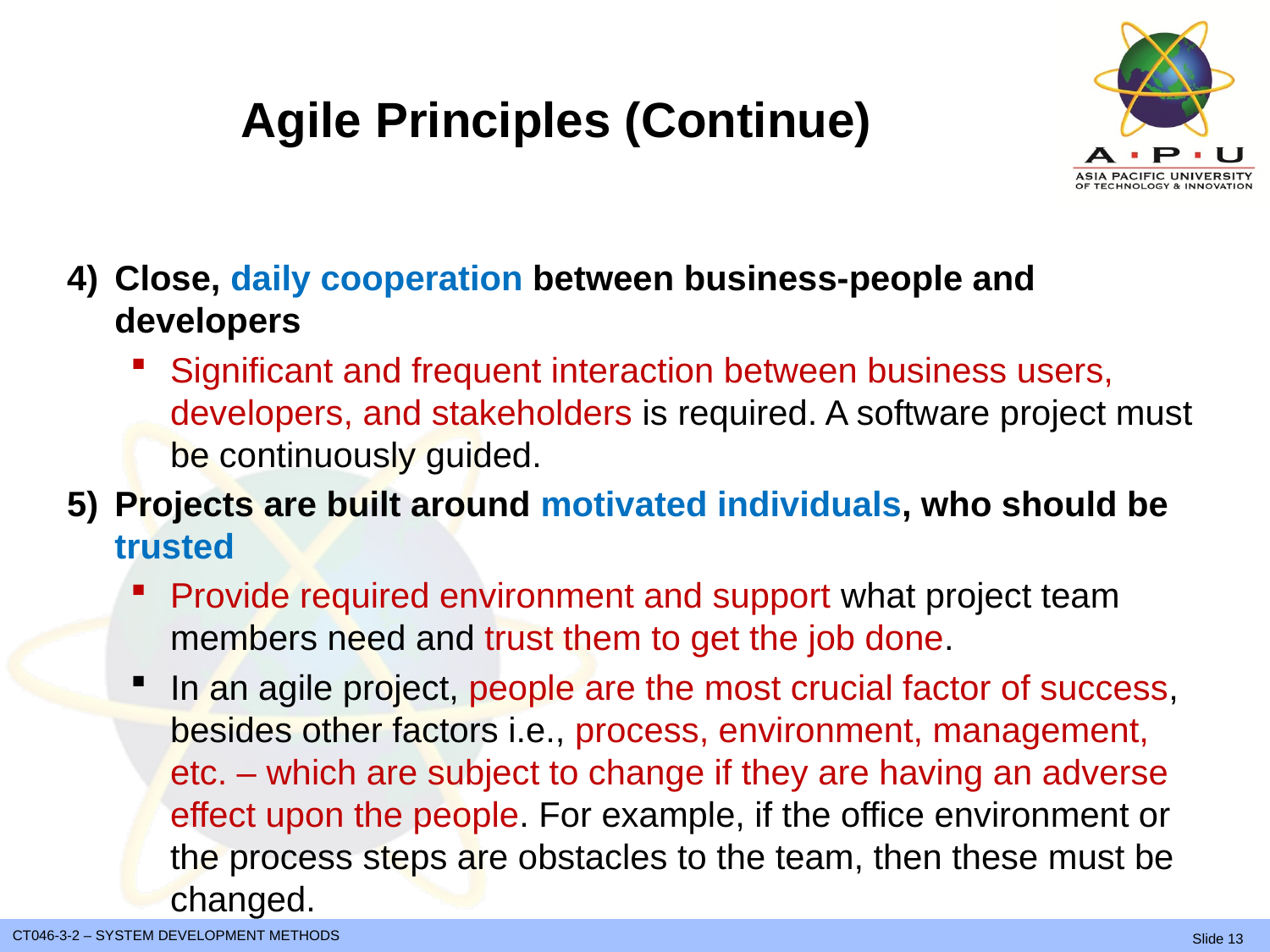

# Agile Principles (Continue)
Close, daily cooperation between business-people and developers
Significant and frequent interaction between business users, developers, and stakeholders is required. A software project must be continuously guided.
Projects are built around motivated individuals, who should be trusted
Provide required environment and support what project team members need and trust them to get the job done.
In an agile project, people are the most crucial factor of success, besides other factors i.e., process, environment, management, etc. – which are subject to change if they are having an adverse effect upon the people. For example, if the office environment or the process steps are obstacles to the team, then these must be changed.